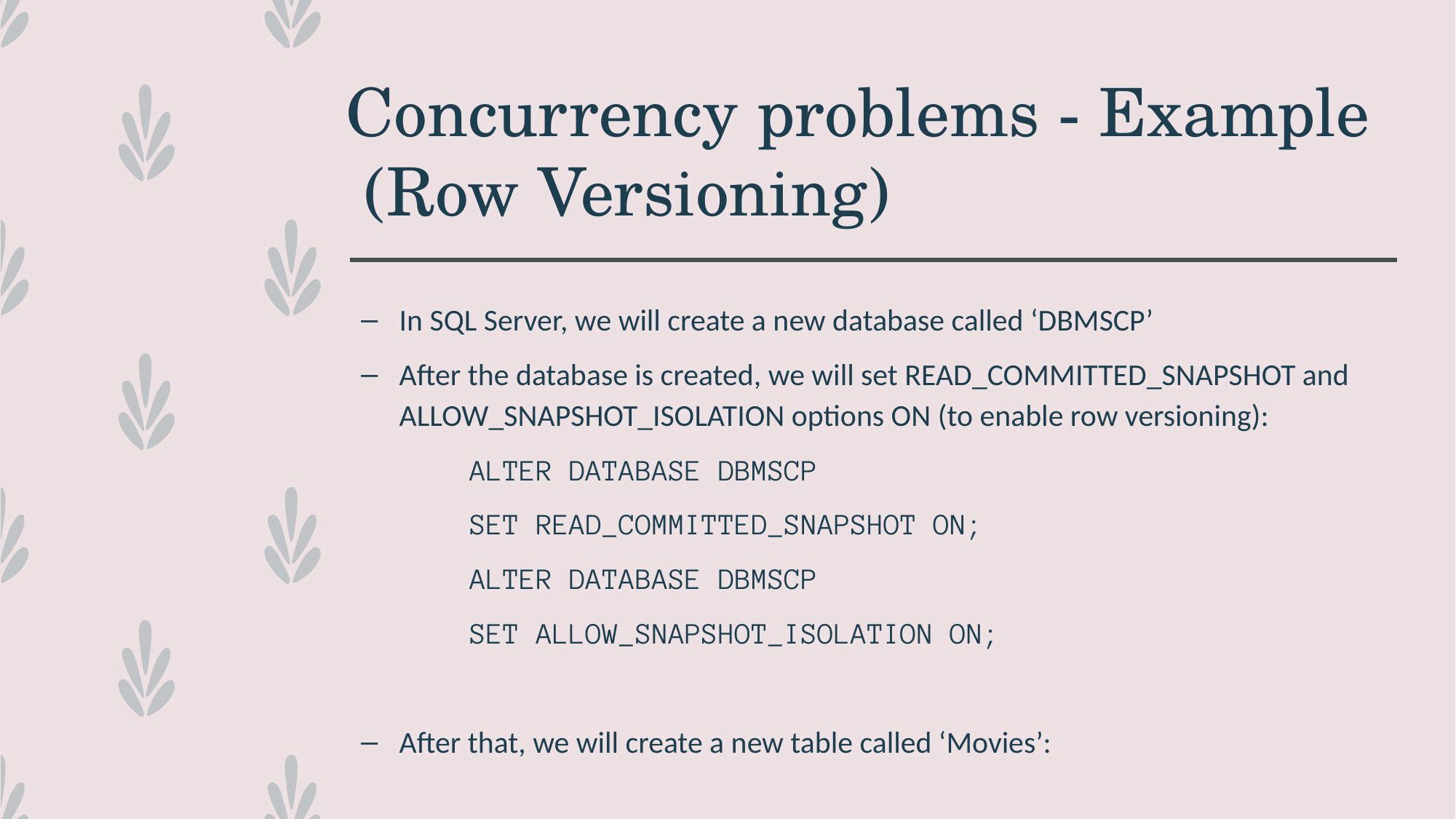

# Concurrency problems - Example (Row Versioning)
In SQL Server, we will create a new database called ‘DBMSCP’
After the database is created, we will set READ_COMMITTED_SNAPSHOT and ALLOW_SNAPSHOT_ISOLATION options ON (to enable row versioning):
	ALTER DATABASE DBMSCP
	SET READ_COMMITTED_SNAPSHOT ON;
	ALTER DATABASE DBMSCP
	SET ALLOW_SNAPSHOT_ISOLATION ON;

After that, we will create a new table called ‘Movies’: